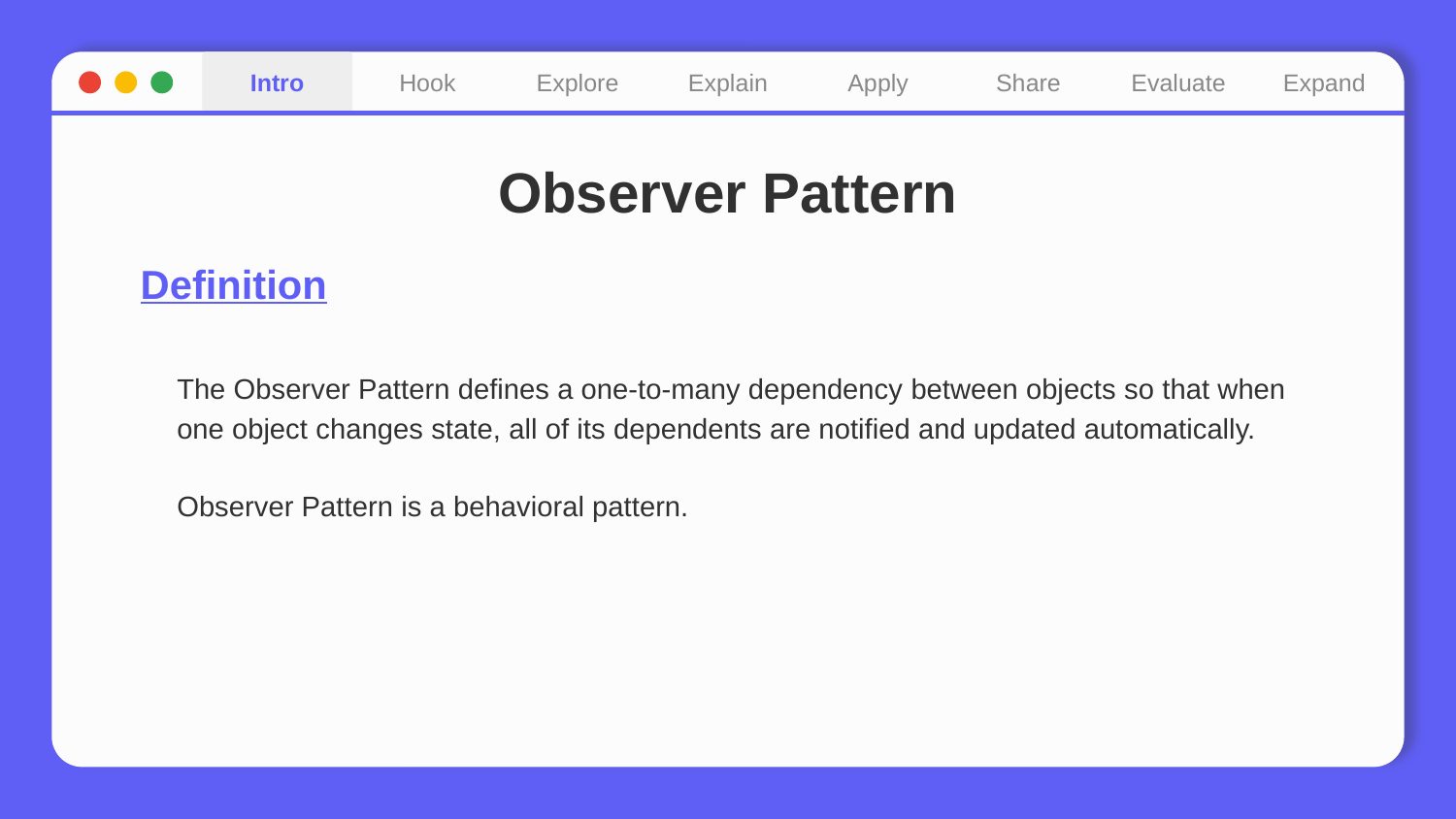

Intro
Hook
Explore
Explain
Apply
Share
Evaluate
Expand

# Observer Pattern
Definition
The Observer Pattern defines a one-to-many dependency between objects so that when one object changes state, all of its dependents are notified and updated automatically.

Observer Pattern is a behavioral pattern.